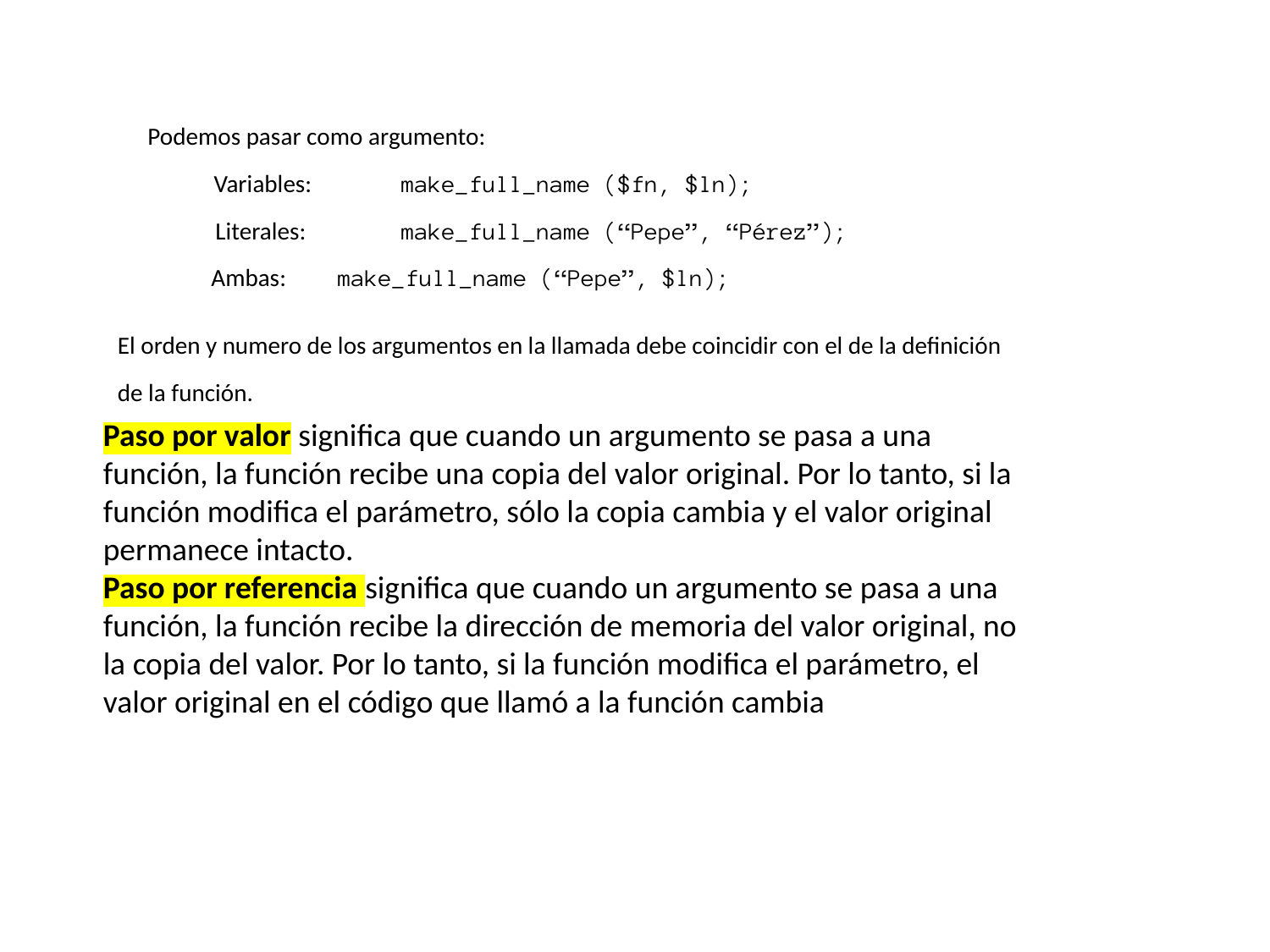

Podemos pasar como argumento:
            Variables:	make_full_name ($fn, $ln);
     Literales: 	make_full_name (“Pepe”, “Pérez”);
Ambas: 	make_full_name (“Pepe”, $ln);

El orden y numero de los argumentos en la llamada debe coincidir con el de la definición de la función.
Paso por valor significa que cuando un argumento se pasa a una función, la función recibe una copia del valor original. Por lo tanto, si la función modifica el parámetro, sólo la copia cambia y el valor original permanece intacto.
Paso por referencia significa que cuando un argumento se pasa a una función, la función recibe la dirección de memoria del valor original, no la copia del valor. Por lo tanto, si la función modifica el parámetro, el valor original en el código que llamó a la función cambia